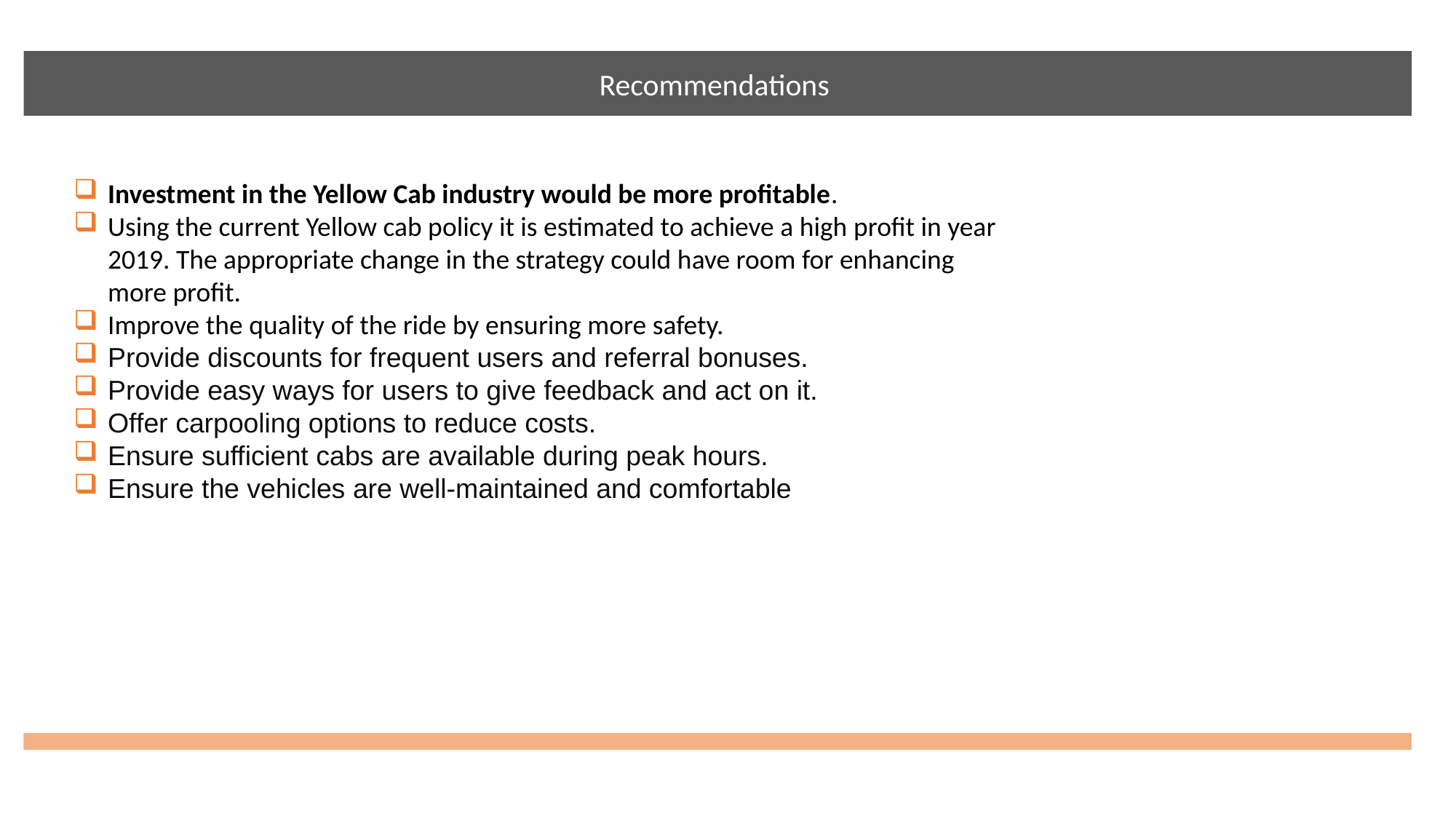

Recommendations
Investment in the Yellow Cab industry would be more profitable.
Using the current Yellow cab policy it is estimated to achieve a high profit in year 2019. The appropriate change in the strategy could have room for enhancing more profit.
Improve the quality of the ride by ensuring more safety.
Provide discounts for frequent users and referral bonuses.
Provide easy ways for users to give feedback and act on it.
Offer carpooling options to reduce costs.
Ensure sufficient cabs are available during peak hours.
Ensure the vehicles are well-maintained and comfortable